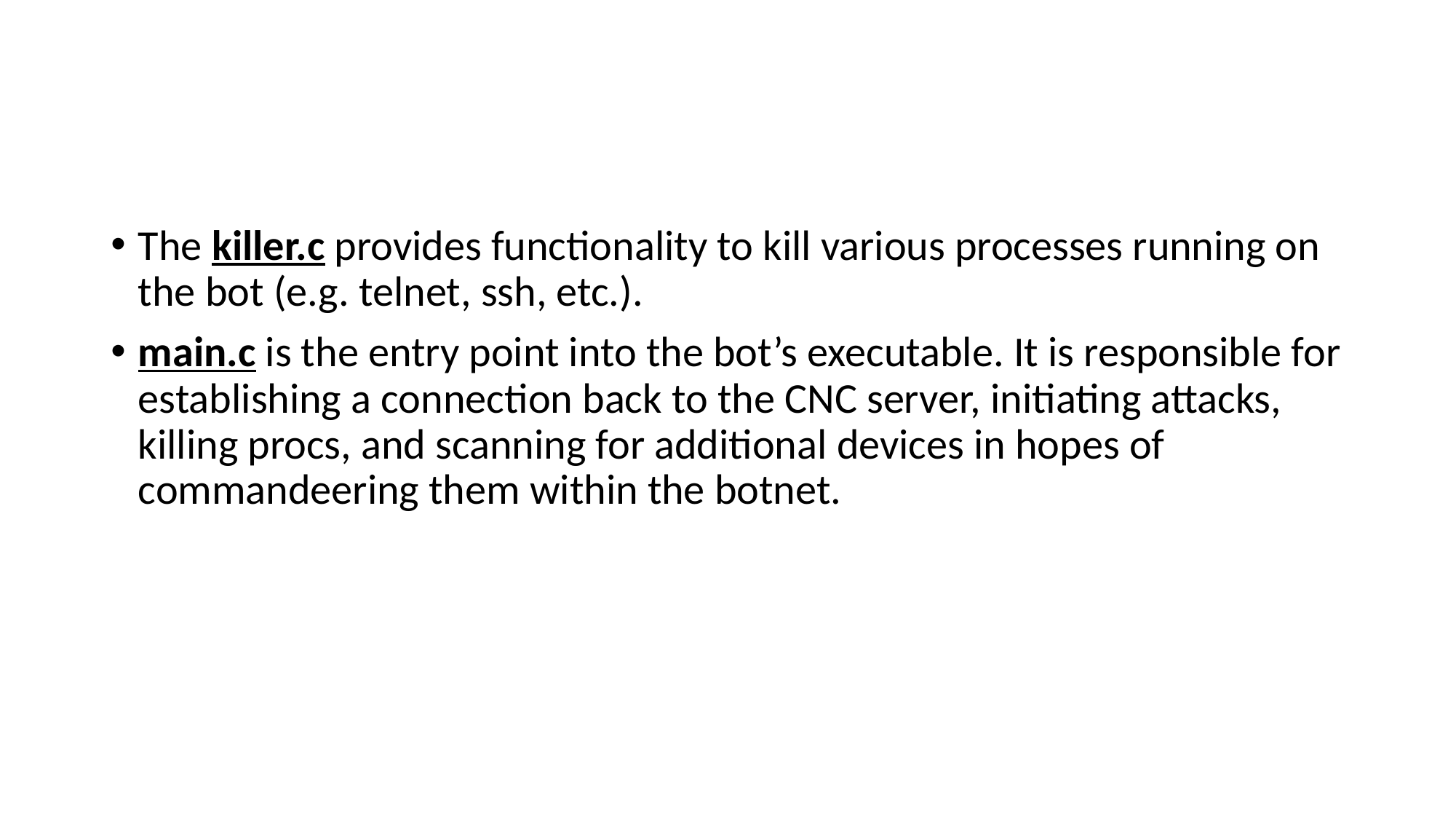

#
The killer.c provides functionality to kill various processes running on the bot (e.g. telnet, ssh, etc.).
main.c is the entry point into the bot’s executable. It is responsible for establishing a connection back to the CNC server, initiating attacks, killing procs, and scanning for additional devices in hopes of commandeering them within the botnet.